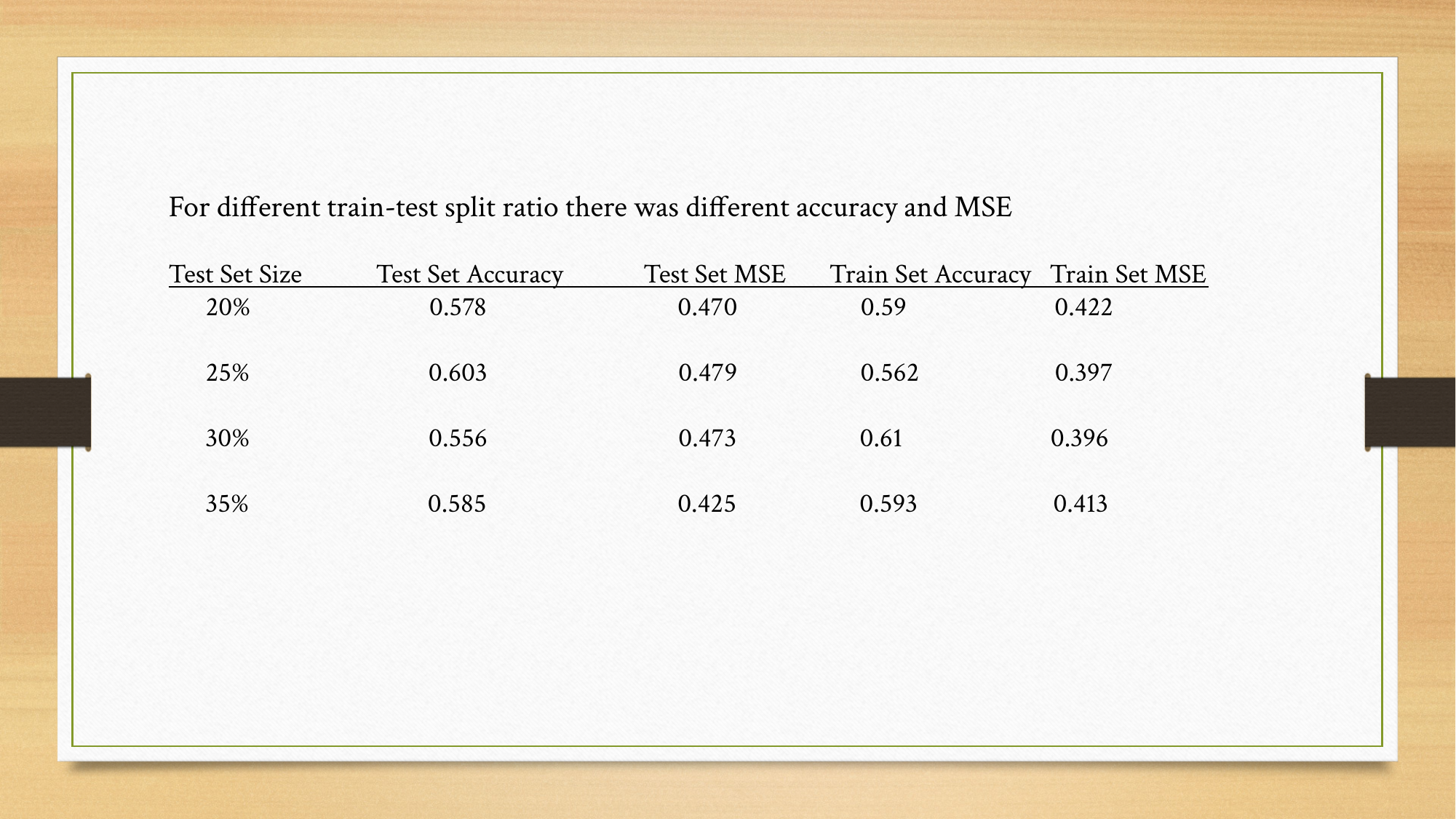

For different train-test split ratio there was different accuracy and MSE

Test Set Size            Test Set Accuracy             Test Set MSE       Train Set Accuracy   Train Set MSE
      20%                             0.578                               0.470                    0.59                        0.422

      25%                             0.603                               0.479                    0.562                      0.397

      30%                             0.556                               0.473                    0.61                        0.396

      35%                             0.585                               0.425                    0.593                      0.413